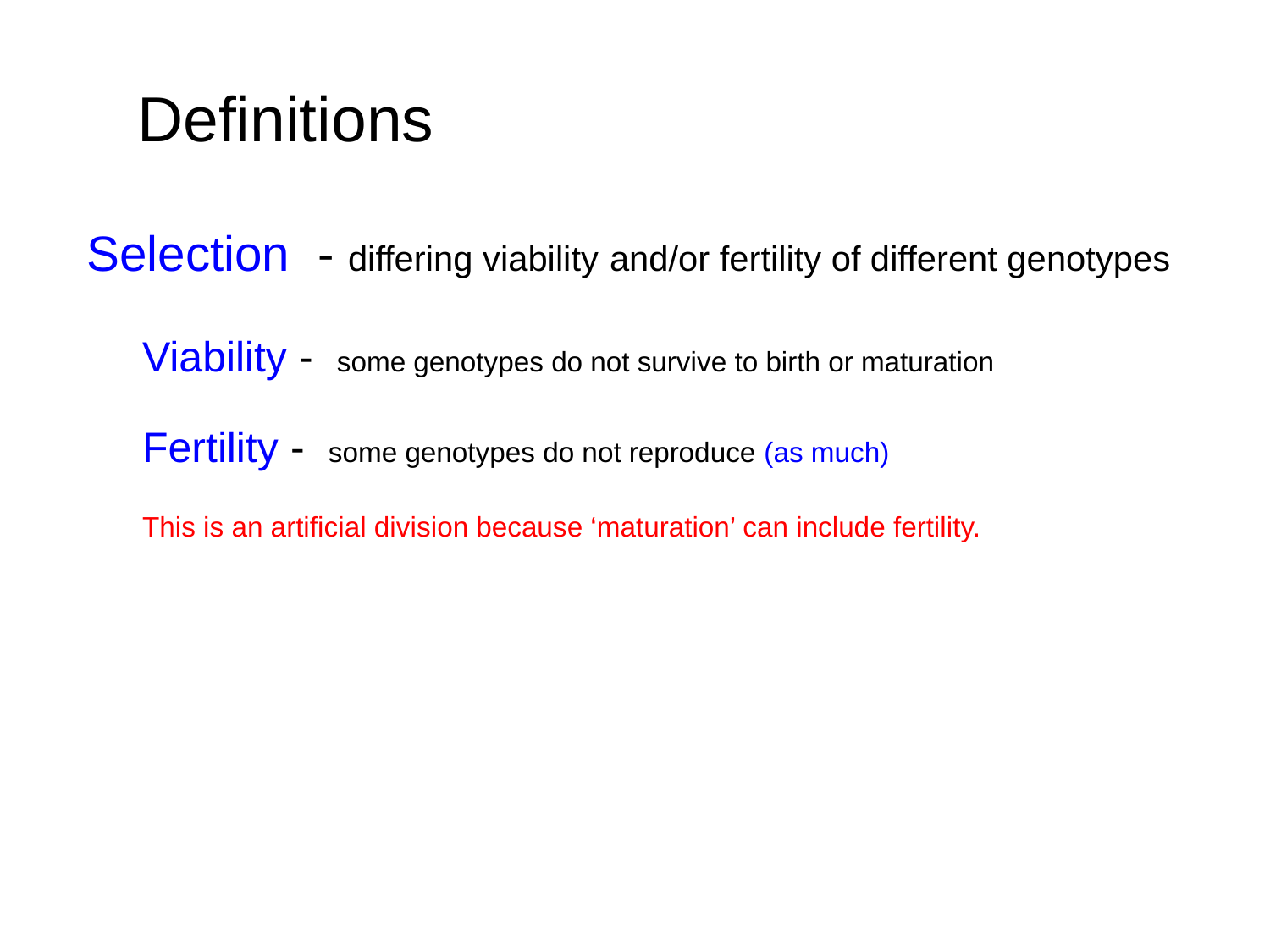

Definitions
Selection  - differing viability and/or fertility of different genotypes

Viability -  some genotypes do not survive to birth or maturation

Fertility -  some genotypes do not reproduce (as much)

This is an artificial division because ‘maturation’ can include fertility.